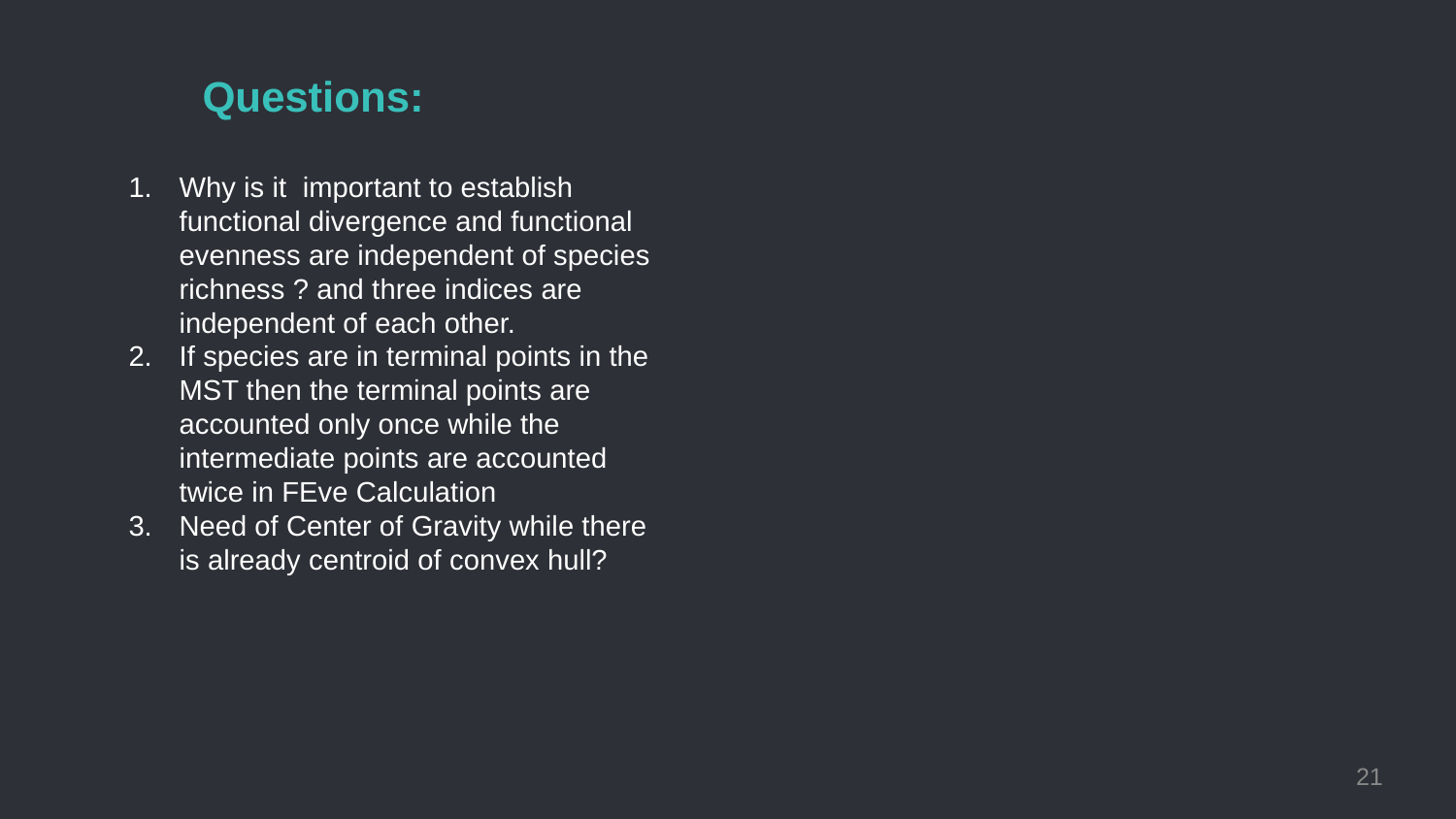

Questions:
Why is it  important to establish  functional divergence and functional evenness are independent of species richness ? and three indices are independent of each other.
If species are in terminal points in the MST then the terminal points are accounted only once while the intermediate points are accounted twice in FEve Calculation
Need of Center of Gravity while there is already centroid of convex hull?

21